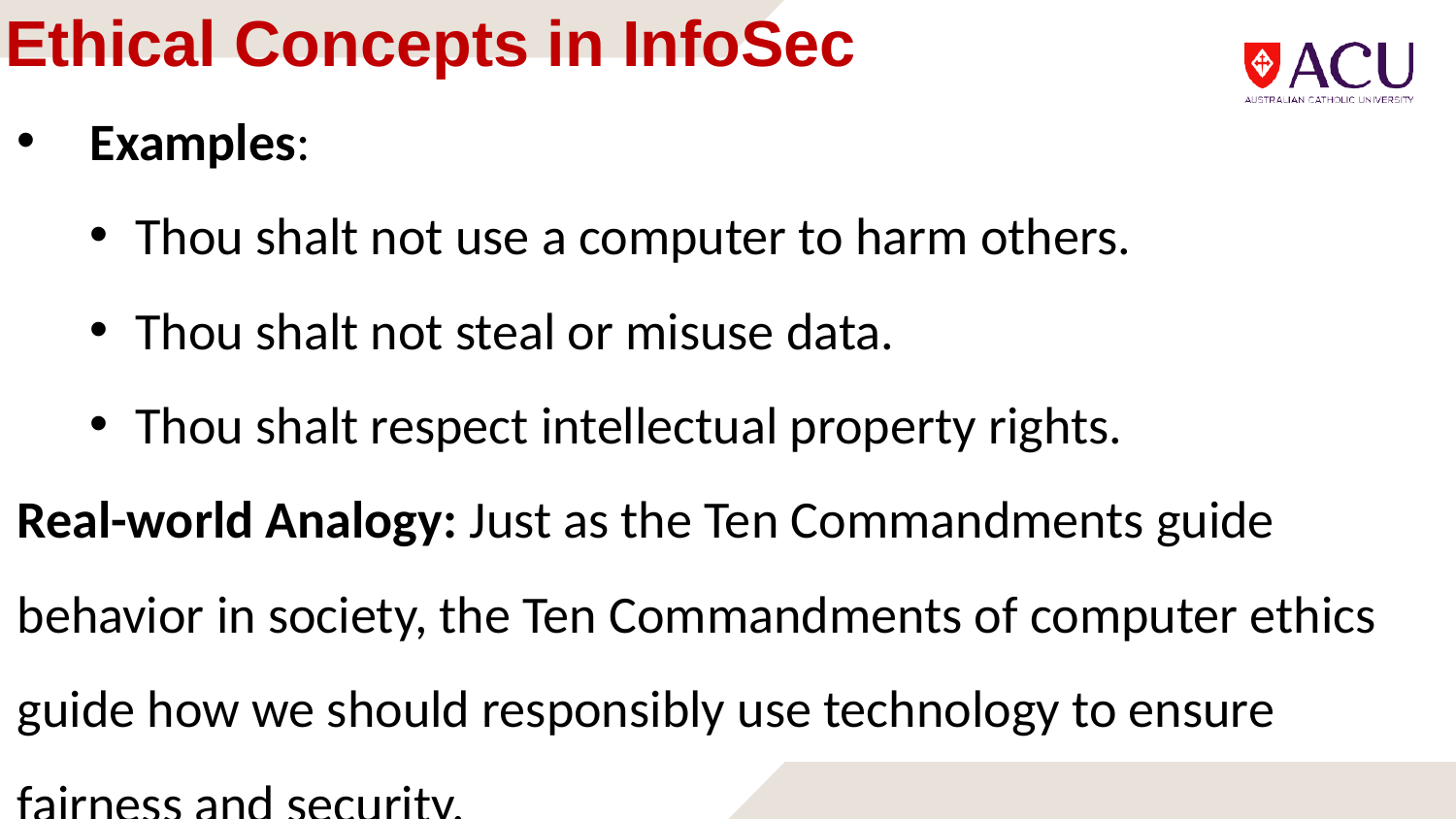

# Ethical Concepts in InfoSec
Examples:
Thou shalt not use a computer to harm others.
Thou shalt not steal or misuse data.
Thou shalt respect intellectual property rights.
Real-world Analogy: Just as the Ten Commandments guide behavior in society, the Ten Commandments of computer ethics guide how we should responsibly use technology to ensure fairness and security.